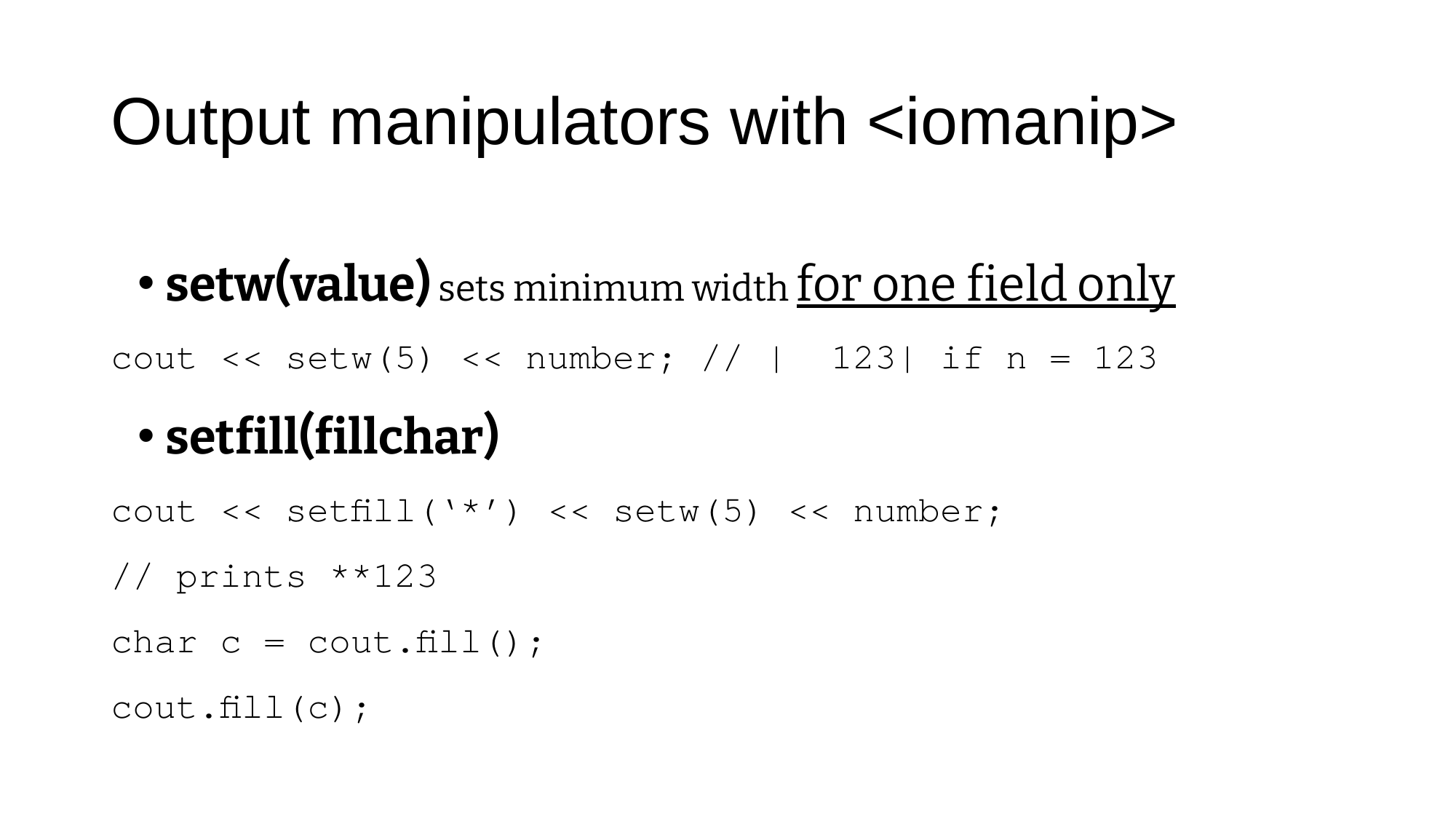

# Output manipulators with <iomanip>
setw(value) sets minimum width for one field only
cout << setw(5) << number; // |  123| if n = 123
setfill(fillchar)
cout << setfill(‘*’) << setw(5) << number;
// prints **123
char c = cout.fill();
cout.fill(c);